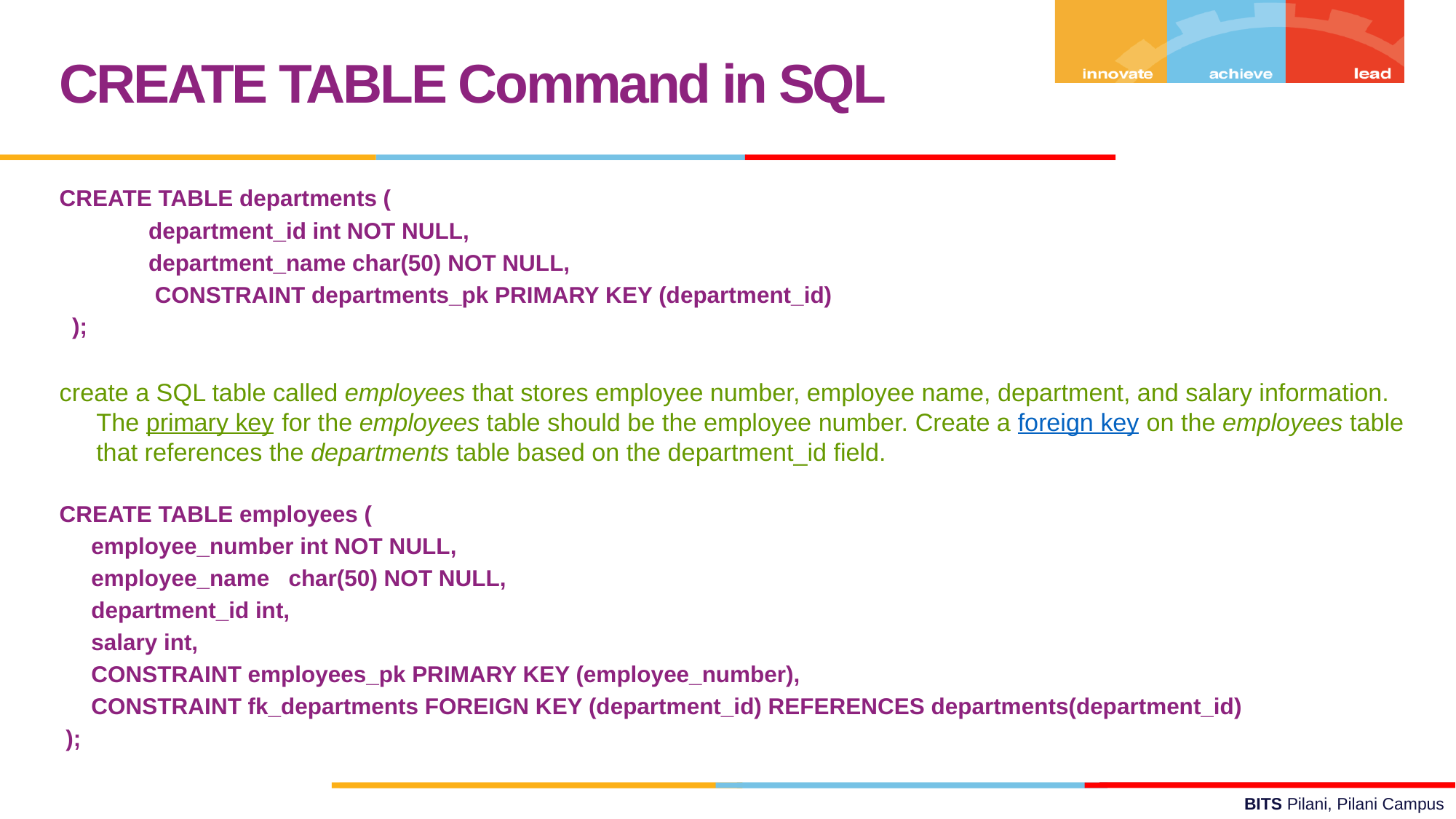

CREATE TABLE Command in SQL
CREATE TABLE departments (
              department_id int NOT NULL,
              department_name char(50) NOT NULL,
               CONSTRAINT departments_pk PRIMARY KEY (department_id)
  );

create a SQL table called employees that stores employee number, employee name, department, and salary information. The primary key for the employees table should be the employee number. Create a foreign key on the employees table that references the departments table based on the department_id field.

CREATE TABLE employees (
     employee_number int NOT NULL,
     employee_name   char(50) NOT NULL,
     department_id int,
     salary int,
     CONSTRAINT employees_pk PRIMARY KEY (employee_number),
     CONSTRAINT fk_departments FOREIGN KEY (department_id) REFERENCES departments(department_id)
 );